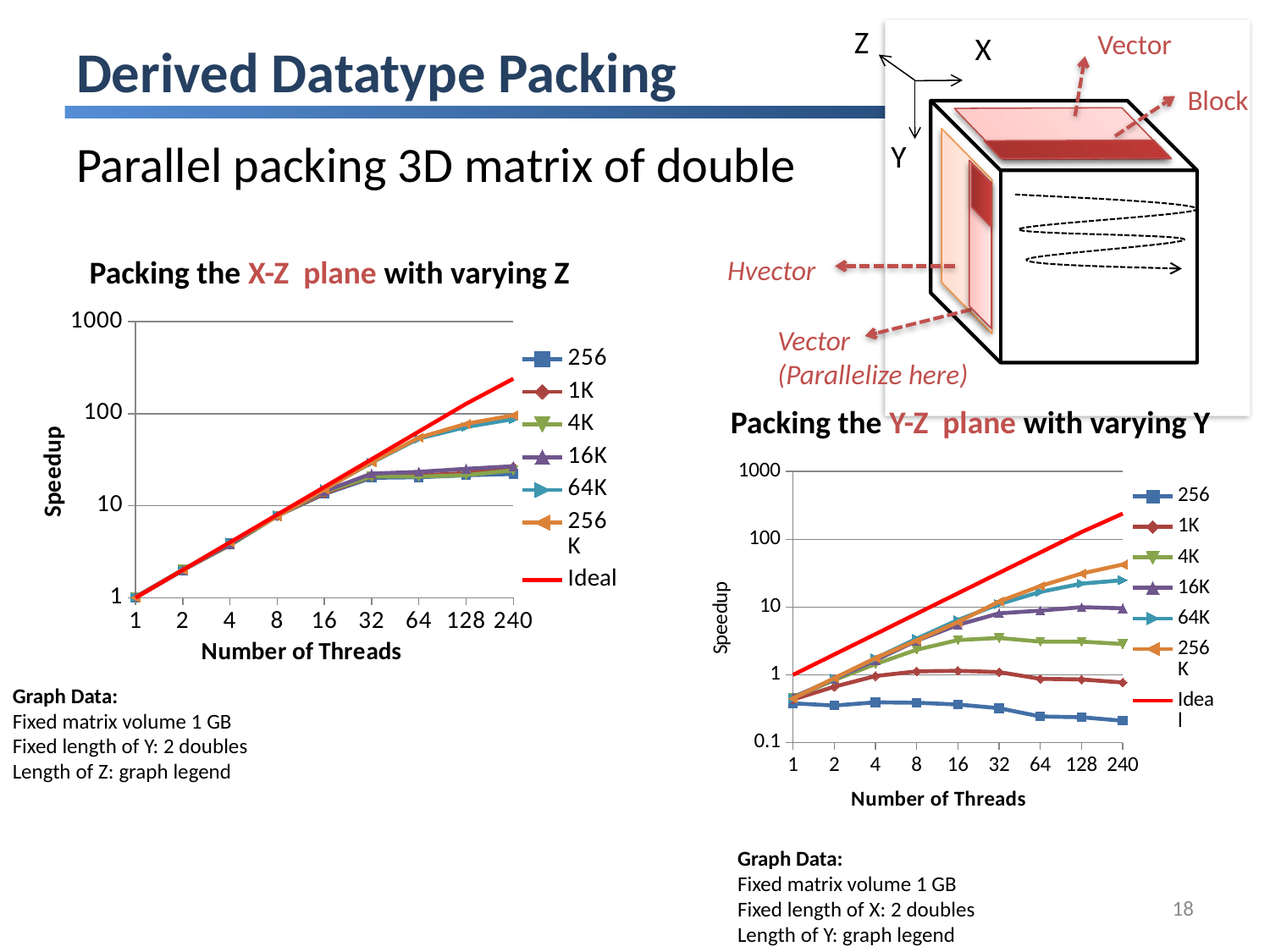

Z
X
Y

Vector

Block

# Derived Datatype Packing
Parallel packing 3D matrix of double

Hvector
Vector
(Parallelize here)
Packing the X-Z  plane with varying Z

### Chart

| Category | 256 | 1K | 4K | 16K | 64K | 256K | Ideal |
|---|---|---|---|---|---|---|---|
| 1.0 | 1.00245917337728 | 1.002079743576558 | 1.005368769904641 | 1.021952246778185 | 1.00779580088574 | 1.005880010938857 | 1.0 |
| 2.0 | 1.988719944058606 | 1.989364649149006 | 2.020056913892482 | 2.00922610377929 | 1.98293394469682 | 1.997432457373059 | 2.0 |
| 4.0 | 3.970532660688925 | 3.744263590410933 | 3.715525622433553 | 3.798472905923934 | 3.978983539592833 | 3.983422677741197 | 4.0 |
| 8.0 | 7.761793320329457 | 7.78889704349332 | 7.713335042982137 | 7.81806060887881 | 7.891184895201197 | 7.669584061358938 | 8.0 |
| 16.0 | 13.42795702664767 | 13.61224802583751 | 14.07325516308088 | 14.35386963983324 | 15.21680454201135 | 15.01598820387917 | 16.0 |
| 32.0 | 20.11111594570339 | 20.74715930102683 | 20.82602181377254 | 22.31258829134174 | 29.34602312388087 | 29.69590564987111 | 32.0 |
| 64.0 | 20.38801465019386 | 21.27883489991474 | 20.71025982217381 | 23.32034354699848 | 53.63816835169948 | 54.84056569766738 | 64.0 |
| 128.0 | 21.42457809597836 | 22.63739591202204 | 21.5348910660968 | 25.17904399325547 | 71.63428309714686 | 77.53523221052106 | 128.0 |
| 240.0 | 22.10346459904379 | 26.77905191651726 | 24.22183508338802 | 26.87516321931009 | 87.18794613551414 | 95.9237157002657 | 240.0 |
Packing the Y-Z  plane with varying Y

### Chart

| Category | 256 | 1K | 4K | 16K | 64K | 256K | Ideal |
|---|---|---|---|---|---|---|---|
| 1.0 | 0.380298235861481 | 0.433160799204829 | 0.457891093841295 | 0.4682289750955 | 0.452414614559472 | 0.448777523264452 | 1.0 |
| 2.0 | 0.352538284057957 | 0.668824076444937 | 0.839198377032925 | 0.866171363620097 | 0.882470371737356 | 0.893199059622158 | 2.0 |
| 4.0 | 0.393085319535641 | 0.959720595789124 | 1.440657838813427 | 1.644660740384515 | 1.75779793915233 | 1.764730574398897 | 4.0 |
| 8.0 | 0.387647801022441 | 1.1263488945867 | 2.348103316747922 | 3.1920939873459 | 3.427474741998417 | 3.224694011279161 | 8.0 |
| 16.0 | 0.365013090168982 | 1.148721112155633 | 3.26574824506333 | 5.473507342866663 | 6.454078063512736 | 6.014958184785851 | 16.0 |
| 32.0 | 0.322391972373118 | 1.098932356500891 | 3.506940385313837 | 8.108380671383545 | 11.082123777599 | 12.06577342784615 | 32.0 |
| 64.0 | 0.243286425732409 | 0.87344073156387 | 3.097050956449808 | 8.884059669821974 | 16.78844854649205 | 20.48111157199072 | 64.0 |
| 128.0 | 0.237229963752869 | 0.856198342159252 | 3.097813589126593 | 9.98044019686752 | 22.19974211741524 | 31.25674491827763 | 128.0 |
| 240.0 | 0.210191380237381 | 0.771985401261424 | 2.853091758030234 | 9.61619471534749 | 24.96374533865187 | 42.55512843171564 | 240.0 |
Graph Data:
Fixed matrix volume 1 GB
Fixed length of Y: 2 doubles
Length of Z: graph legend
Graph Data:
Fixed matrix volume 1 GB
Fixed length of X: 2 doubles
Length of Y: graph legend
18